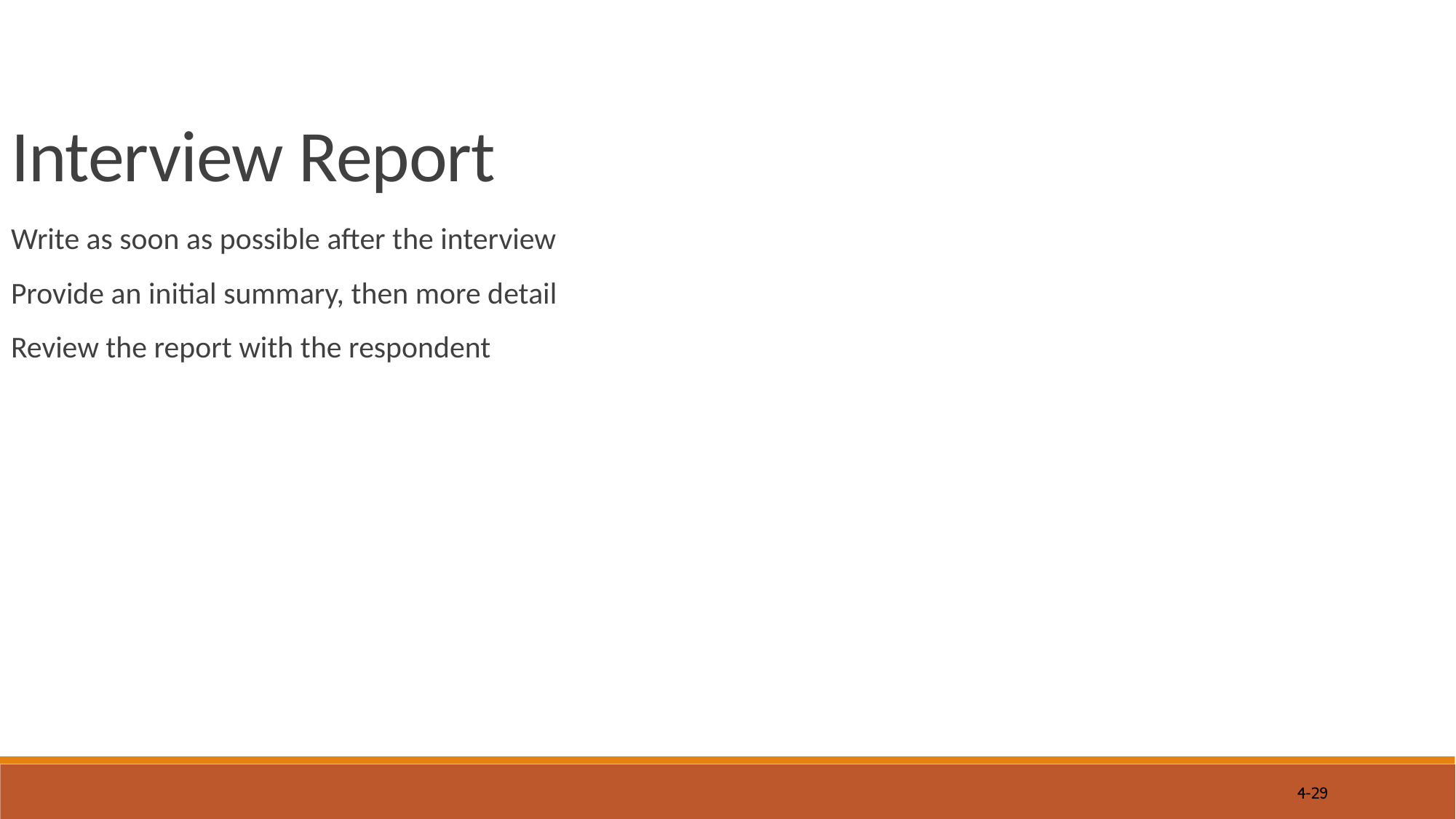

Interview Report
Write as soon as possible after the interview
Provide an initial summary, then more detail
Review the report with the respondent
4-29